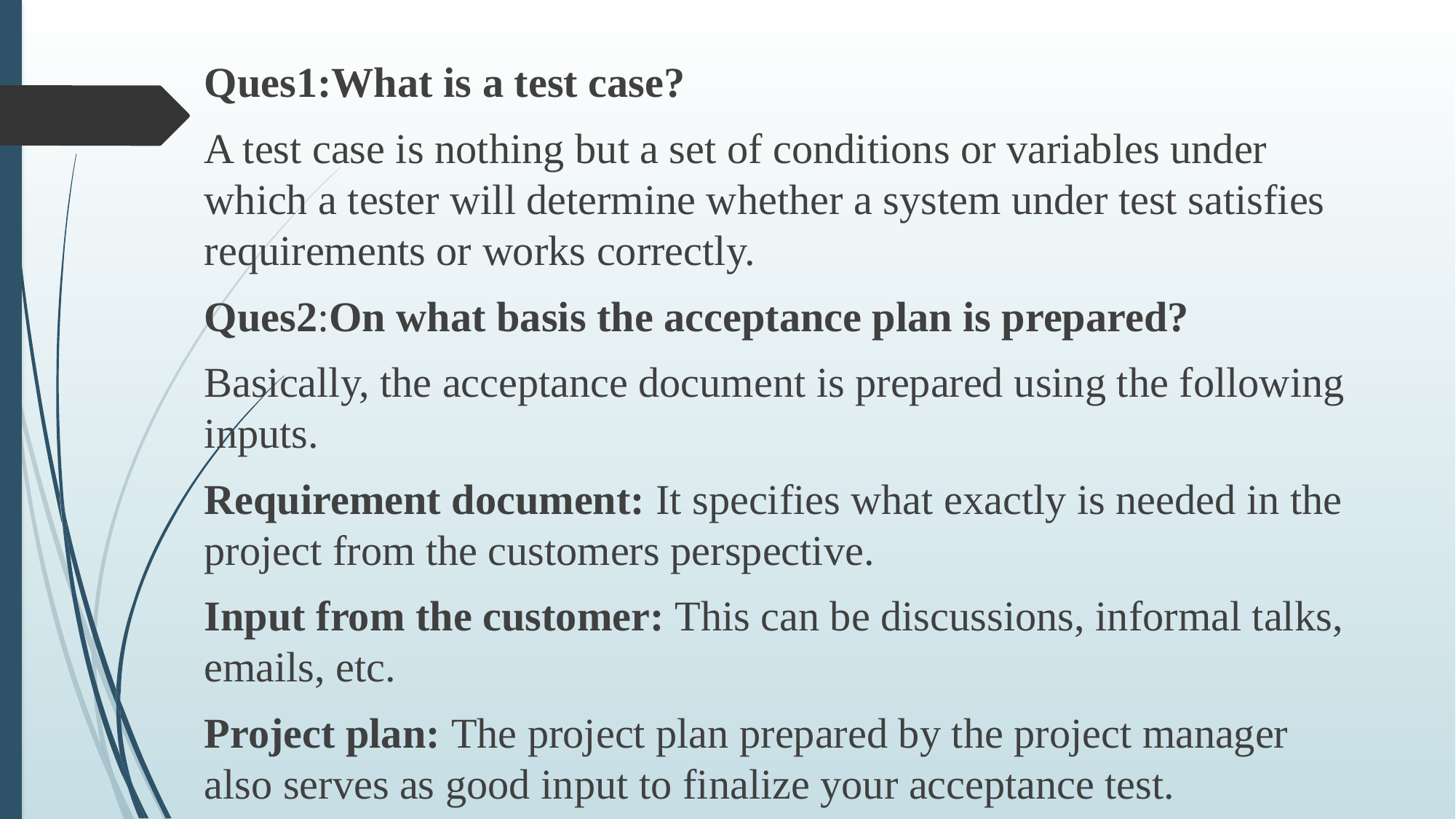

Ques1:What is a test case?
A test case is nothing but a set of conditions or variables under which a tester will determine whether a system under test satisfies requirements or works correctly.
Ques2:On what basis the acceptance plan is prepared?
Basically, the acceptance document is prepared using the following inputs.
Requirement document: It specifies what exactly is needed in the project from the customers perspective.
Input from the customer: This can be discussions, informal talks, emails, etc.
Project plan: The project plan prepared by the project manager also serves as good input to finalize your acceptance test.